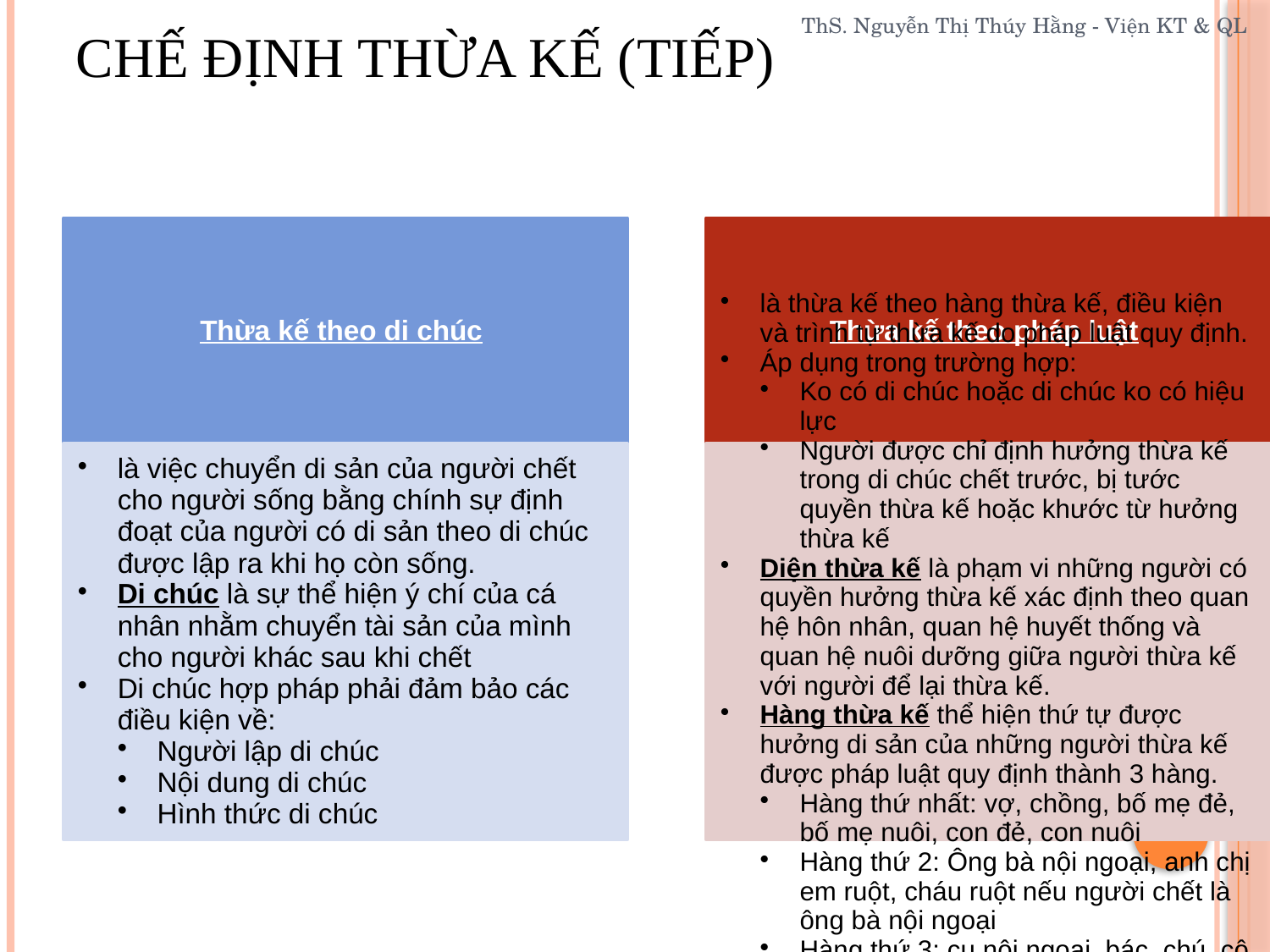

# Chế định Thừa kế (tiếp)
ThS. Nguyễn Thị Thúy Hằng - Viện KT & QL
Thừa kế theo di chúc
là việc chuyển di sản của người chết cho người sống bằng chính sự định đoạt của người có di sản theo di chúc được lập ra khi họ còn sống.
Di chúc là sự thể hiện ý chí của cá nhân nhằm chuyển tài sản của mình cho người khác sau khi chết
Diện thừa kế là phạm vi những người có quyền hưởng thừa kế xác định theo quan hệ hôn nhân, quan hệ huyết thống và quan hệ nuôi dưỡng giữa người thừa kế với người để lại thừa kế.
Hàng thừa kế thể hiện thứ tự được hưởng di sản của những người thừa kế được pháp luật quy định thành 3 hàng.
Di chúc hợp pháp phải đảm bảo các điều kiện về:
Người lập di chúc
Nội dung di chúc
Hình thức di chúc
Hàng thứ nhất: vợ, chồng, bố mẹ đẻ, bố mẹ nuôi, con đẻ, con nuôi
Hàng thứ 2: Ông bà nội ngoại, anh chị em ruột, cháu ruột nếu người chết là ông bà nội ngoại
Áp dụng trong trường hợp:
Ko có di chúc hoặc di chúc ko có hiệu lực
Người được chỉ định hưởng thừa kế trong di chúc chết trước, bị tước quyền thừa kế hoặc khước từ hưởng thừa kế
189